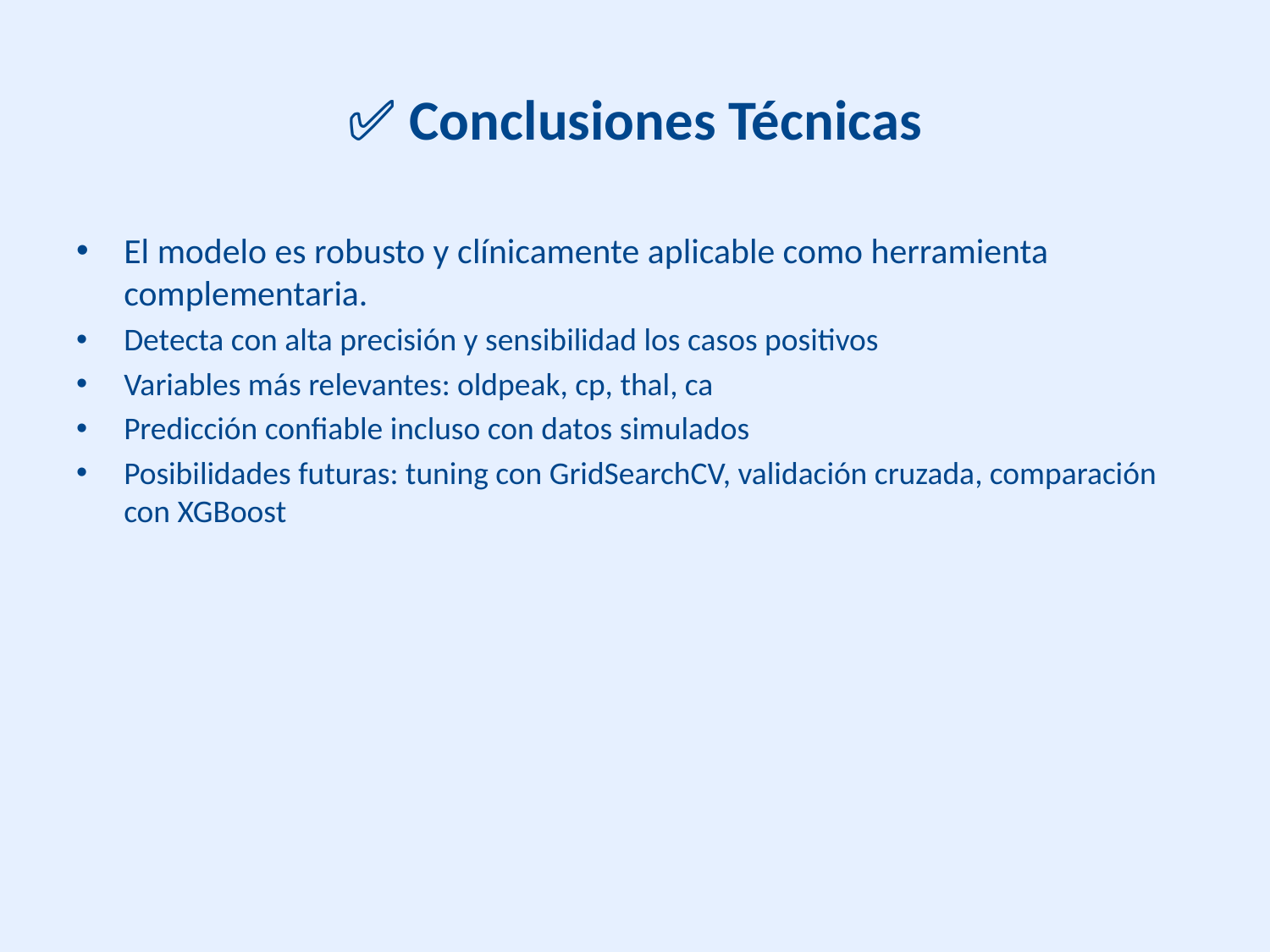

# ✅ Conclusiones Técnicas
El modelo es robusto y clínicamente aplicable como herramienta complementaria.
Detecta con alta precisión y sensibilidad los casos positivos
Variables más relevantes: oldpeak, cp, thal, ca
Predicción confiable incluso con datos simulados
Posibilidades futuras: tuning con GridSearchCV, validación cruzada, comparación con XGBoost